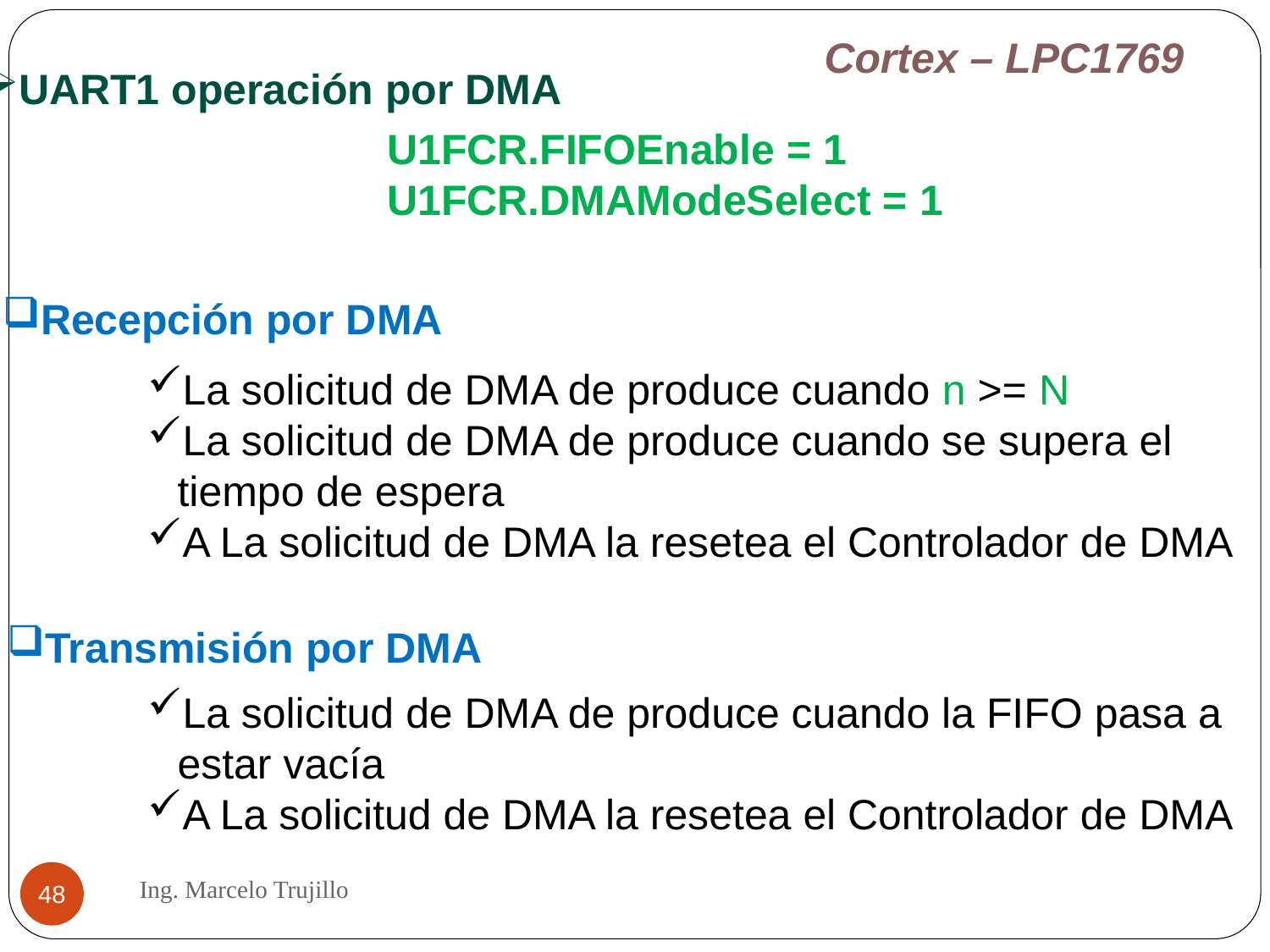

Cortex – LPC1769
UART1 operación por DMA
U1FCR.FIFOEnable = 1
U1FCR.DMAModeSelect = 1
Recepción por DMA
La solicitud de DMA de produce cuando n >= N
La solicitud de DMA de produce cuando se supera el tiempo de espera
A La solicitud de DMA la resetea el Controlador de DMA

Transmisión por DMA
La solicitud de DMA de produce cuando la FIFO pasa a estar vacía
A La solicitud de DMA la resetea el Controlador de DMA
Ing. Marcelo Trujillo
48